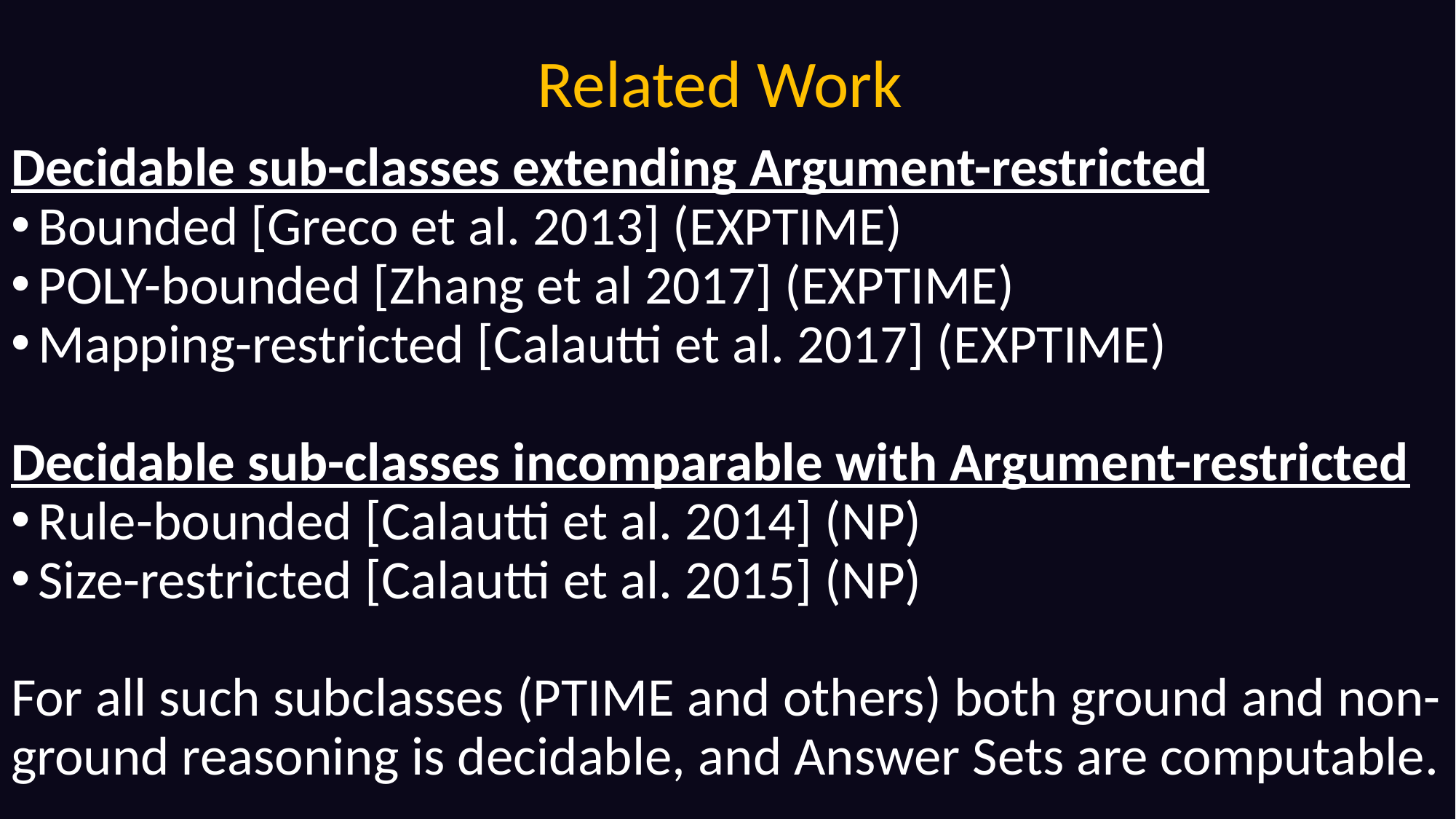

# Related Work
Decidable sub-classes extending Argument-restricted
Bounded [Greco et al. 2013] (EXPTIME)
POLY-bounded [Zhang et al 2017] (EXPTIME)
Mapping-restricted [Calautti et al. 2017] (EXPTIME)

Decidable sub-classes incomparable with Argument-restricted
Rule-bounded [Calautti et al. 2014] (NP)
Size-restricted [Calautti et al. 2015] (NP)

For all such subclasses (PTIME and others) both ground and non-ground reasoning is decidable, and Answer Sets are computable.